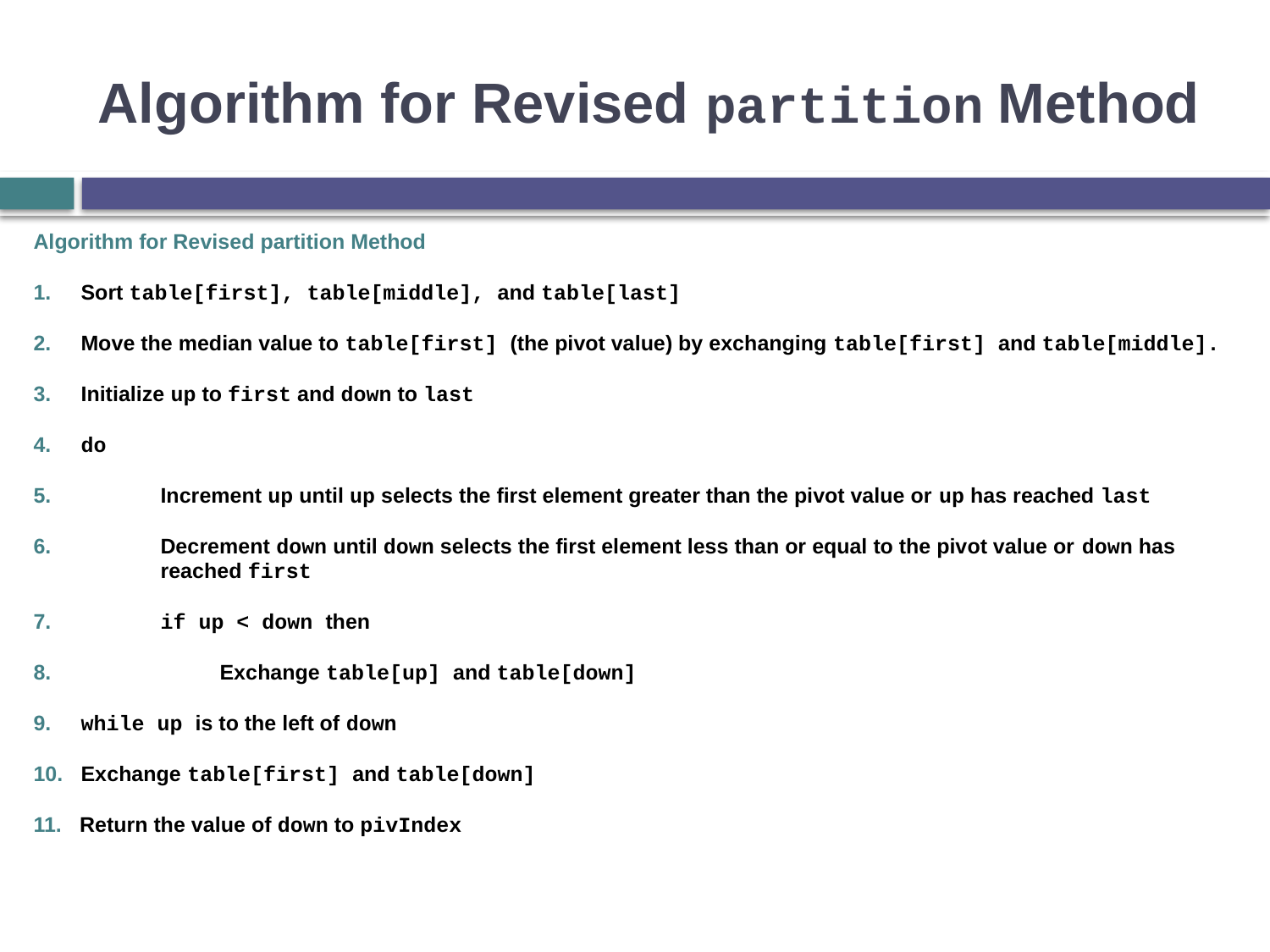

# Algorithm for Revised partition Method
Algorithm for Revised partition Method

1.     Sort table[first], table[middle], and table[last]

2.     Move the median value to table[first] (the pivot value) by exchanging table[first] and table[middle].

3.     Initialize up to first and down to last

4.     do

5. 	Increment up until up selects the first element greater than the pivot value or up has reached last

6. 	Decrement down until down selects the first element less than or equal to the pivot value or down has 	reached first

7. 	if up < down then

8.     	          Exchange table[up] and table[down]

9.     while up is to the left of down

10.   Exchange table[first] and table[down]

11.   Return the value of down to pivIndex